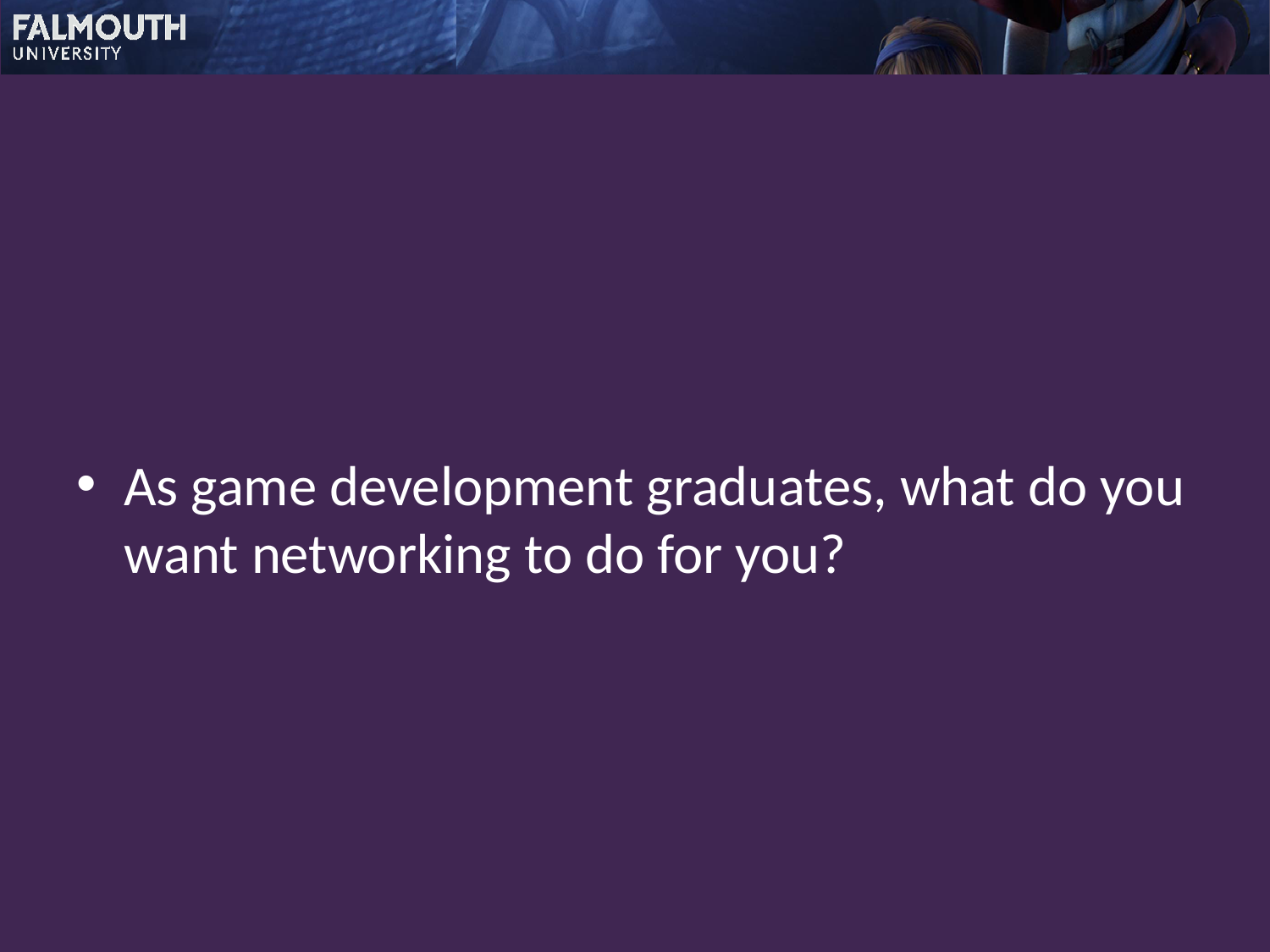

As game development graduates, what do you want networking to do for you?